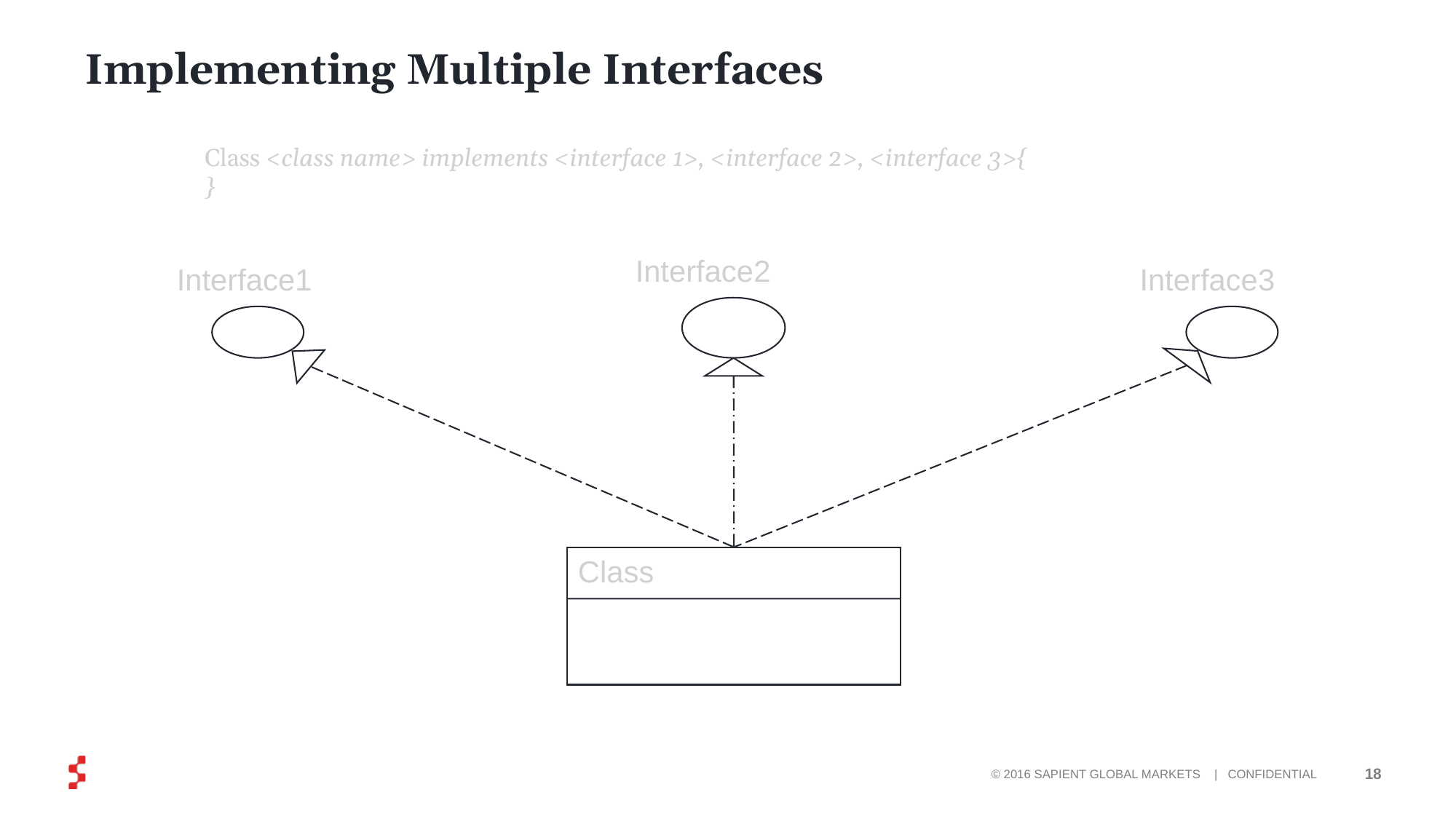

# Implementing Multiple Interfaces
Class <class name> implements <interface 1>, <interface 2>, <interface 3>{
}
Interface2
Interface1
Interface3

Class